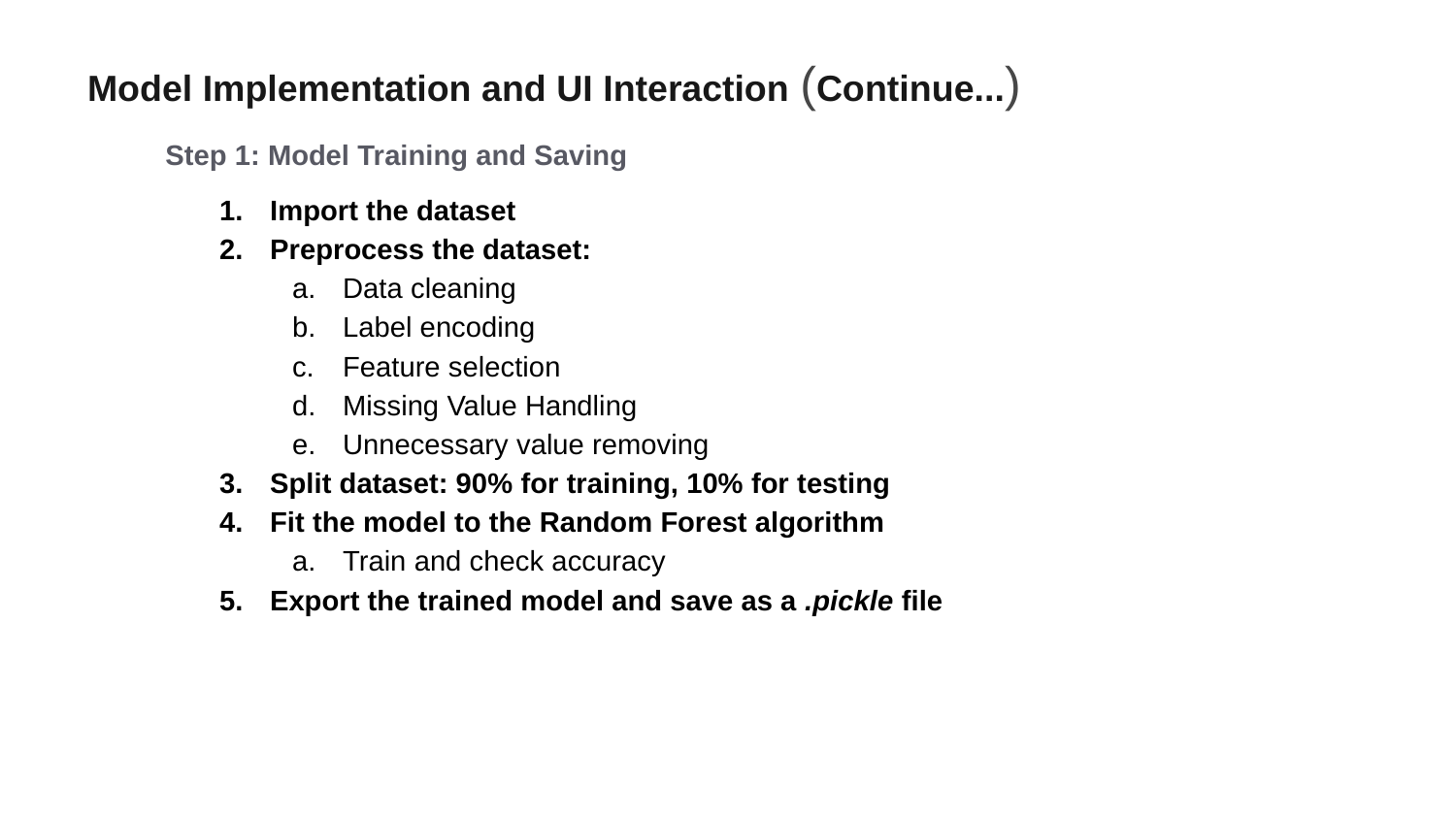

Model Implementation and UI Interaction (Continue...)
Step 1: Model Training and Saving
Import the dataset
Preprocess the dataset:
Data cleaning
Label encoding
Feature selection
Missing Value Handling
Unnecessary value removing
Split dataset: 90% for training, 10% for testing
Fit the model to the Random Forest algorithm
Train and check accuracy
Export the trained model and save as a .pickle file